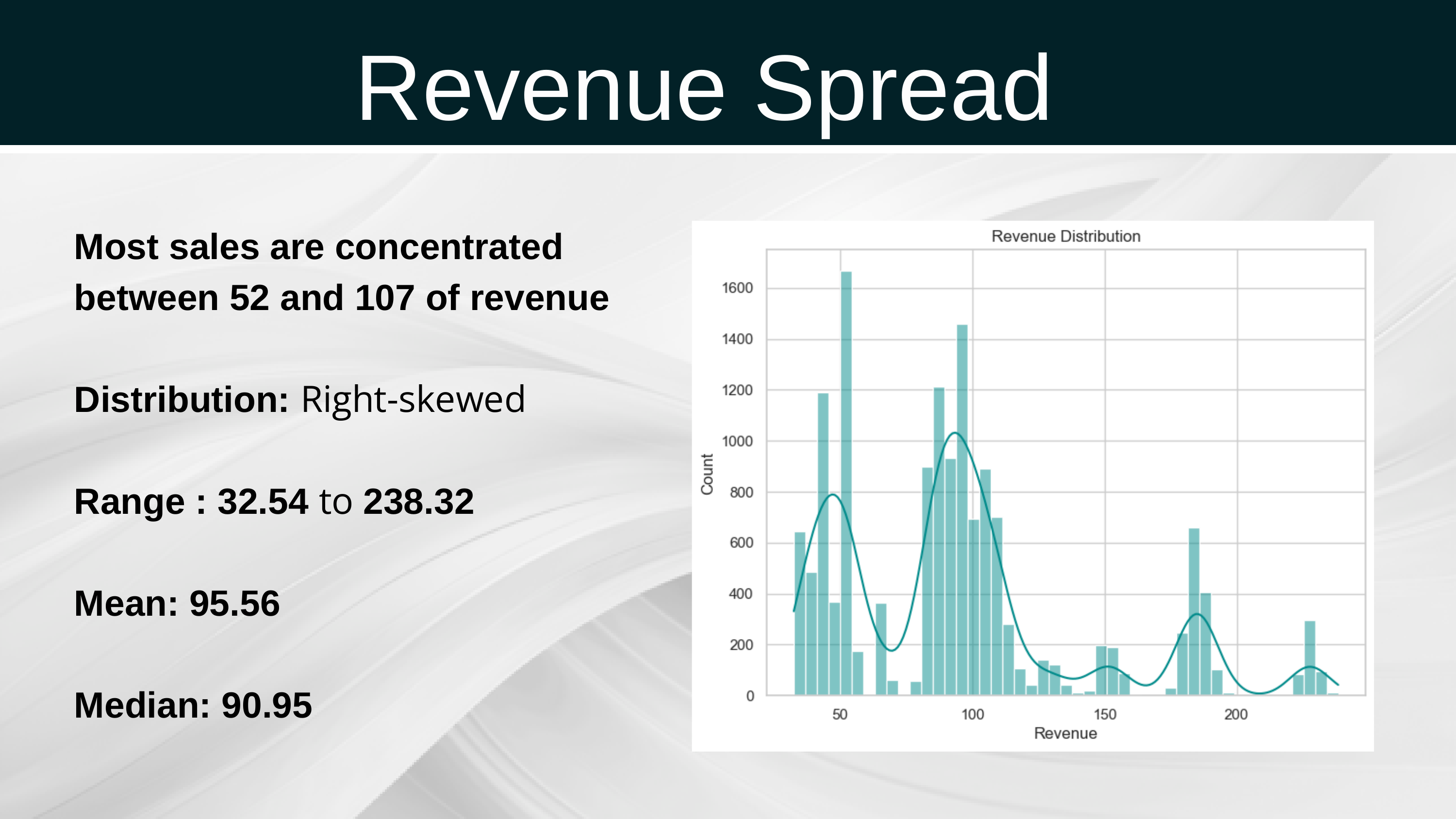

Revenue Spread

Most sales are concentrated between 52 and 107 of revenue

Distribution: Right-skewed

Range : 32.54 to 238.32

Mean: 95.56

Median: 90.95